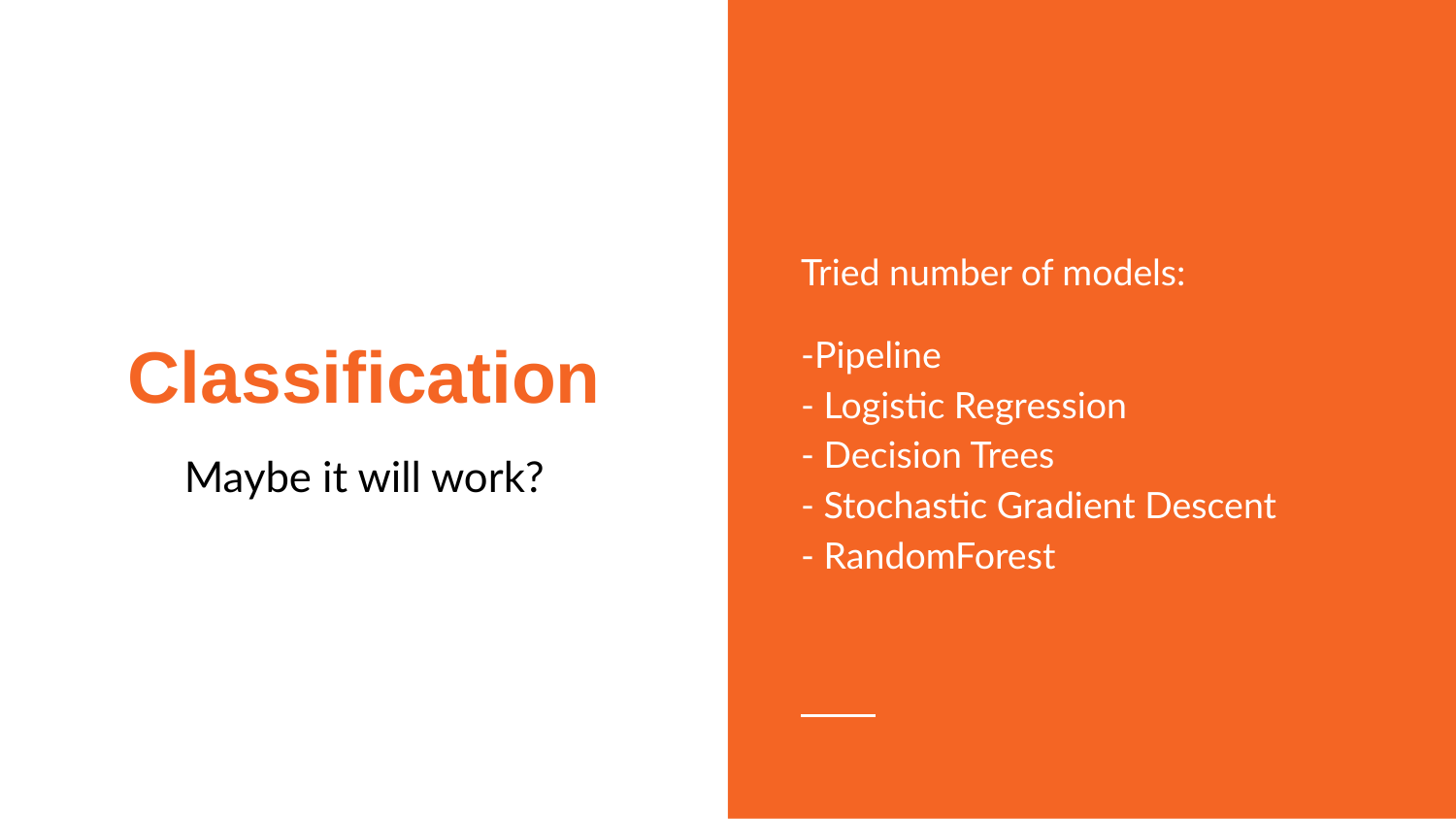

Tried number of models:
-Pipeline
- Logistic Regression
- Decision Trees
- Stochastic Gradient Descent
- RandomForest
# Classification
Maybe it will work?